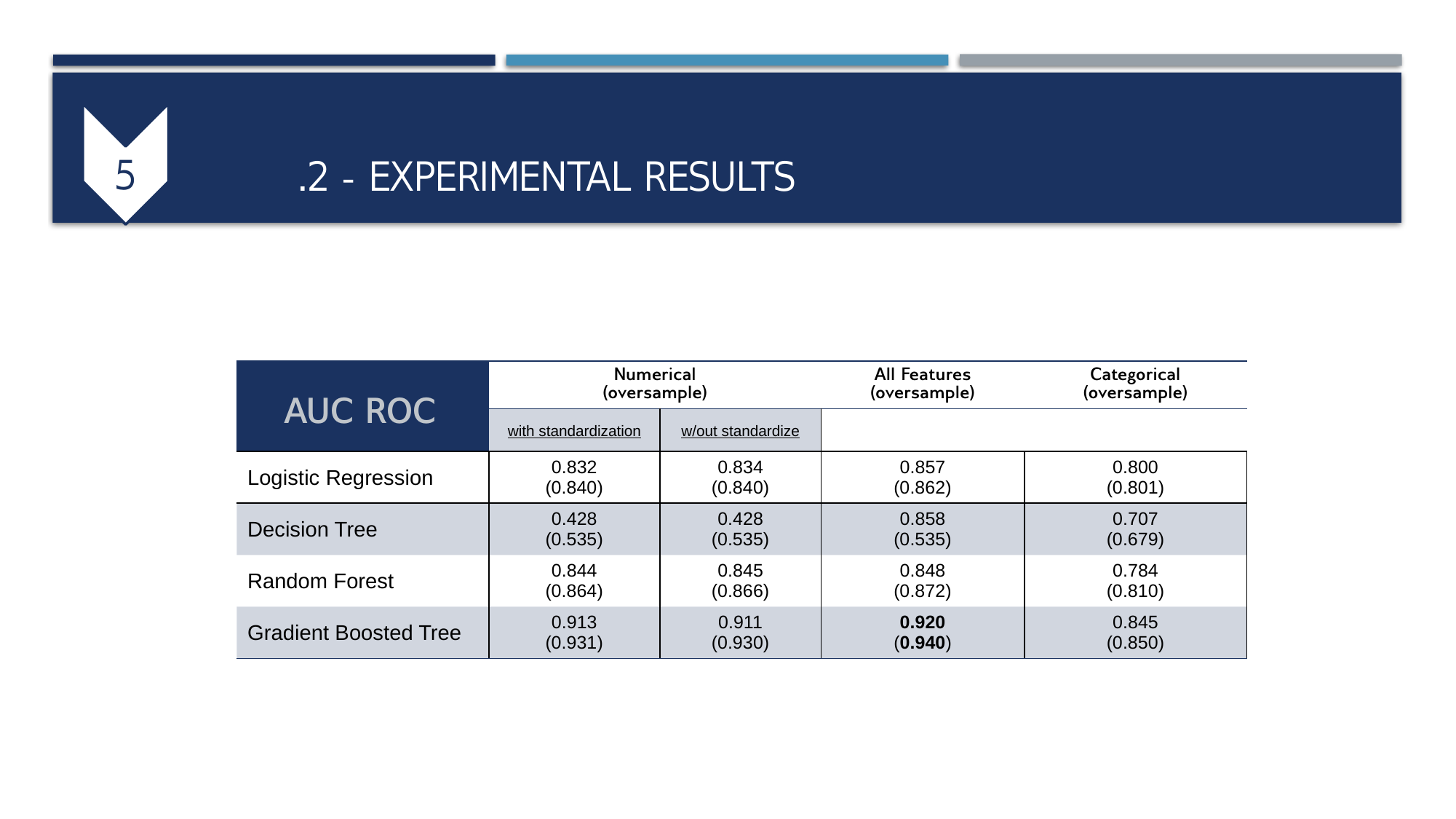

# .2 - EXPERIMENTAL RESULTS

5
|  | Numerical (oversample) |  | All Features (oversample) | Categorical (oversample) |
| --- | --- | --- | --- | --- |
|  | with standardization | w/out standardize |  |  |
| Logistic Regression | 0.832 (0.840) | 0.834 (0.840) | 0.857 (0.862) | 0.800 (0.801) |
| Decision Tree | 0.428 (0.535) | 0.428 (0.535) | 0.858 (0.535) | 0.707 (0.679) |
| Random Forest | 0.844 (0.864) | 0.845 (0.866) | 0.848 (0.872) | 0.784 (0.810) |
| Gradient Boosted Tree | 0.913 (0.931) | 0.911 (0.930) | 0.920 (0.940) | 0.845 (0.850) |
AUC ROC